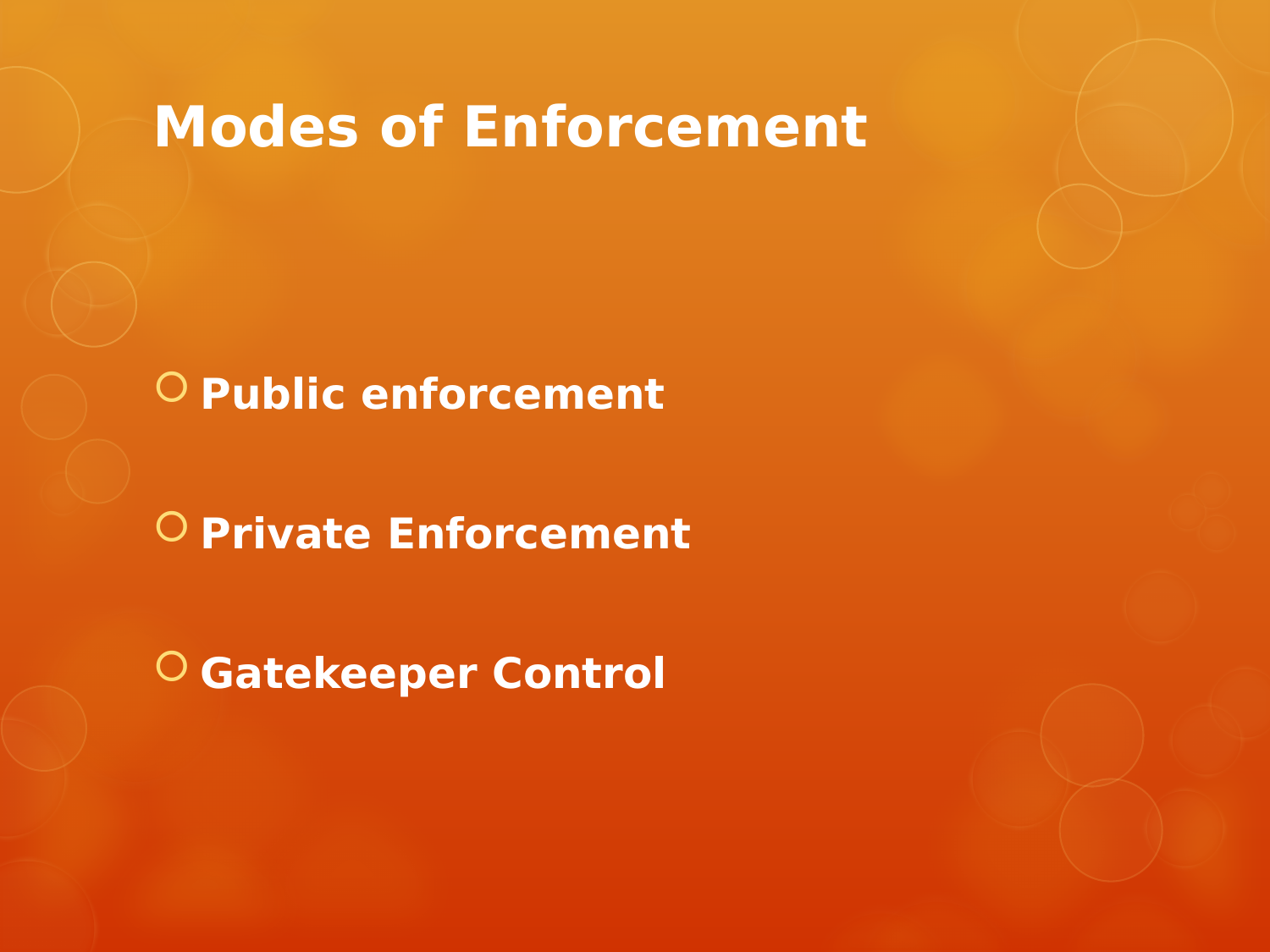

# Modes of Enforcement
Public enforcement

Private Enforcement

Gatekeeper Control